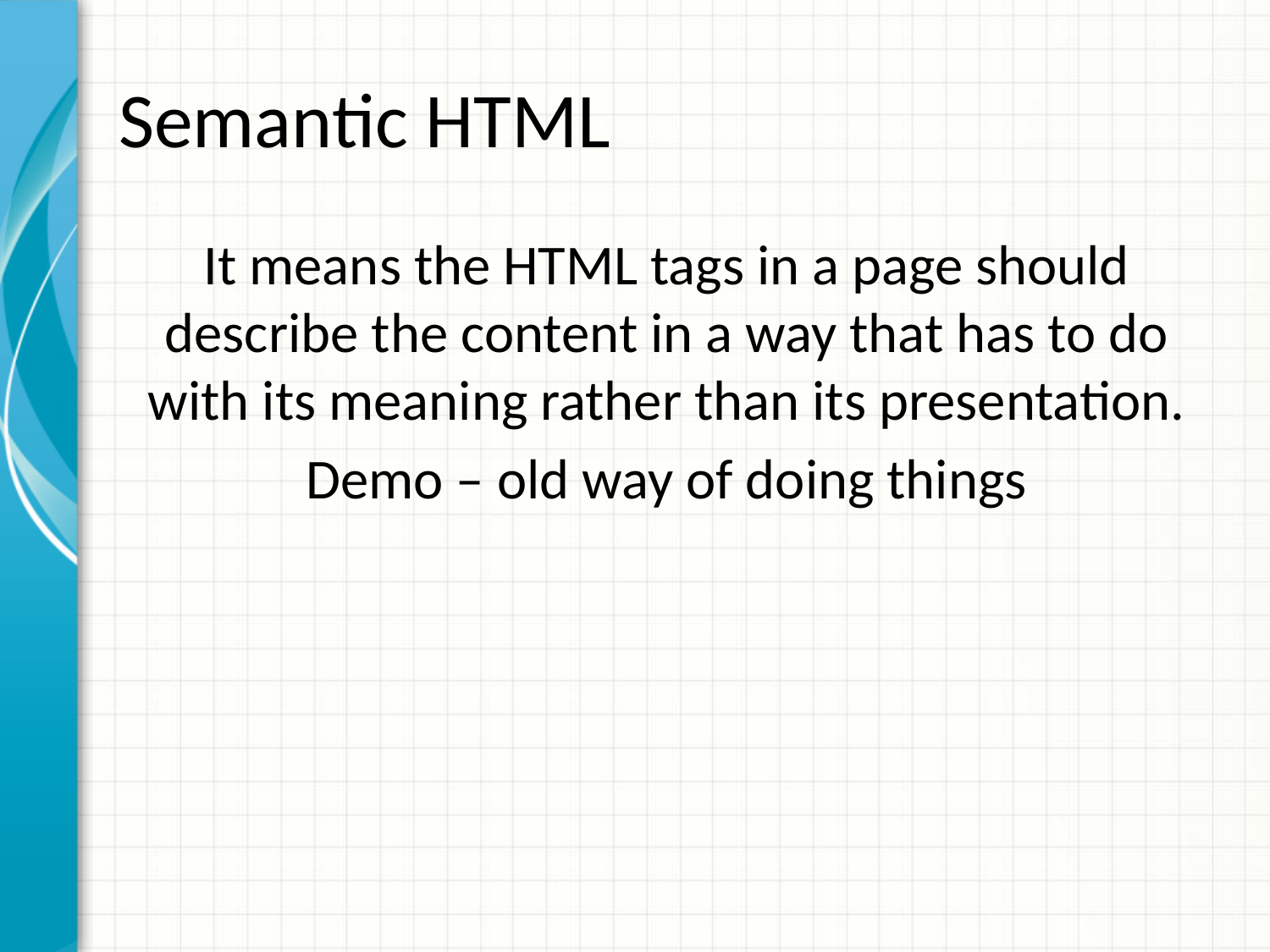

# Semantic HTML
It means the HTML tags in a page should describe the content in a way that has to do with its meaning rather than its presentation.
Demo – old way of doing things